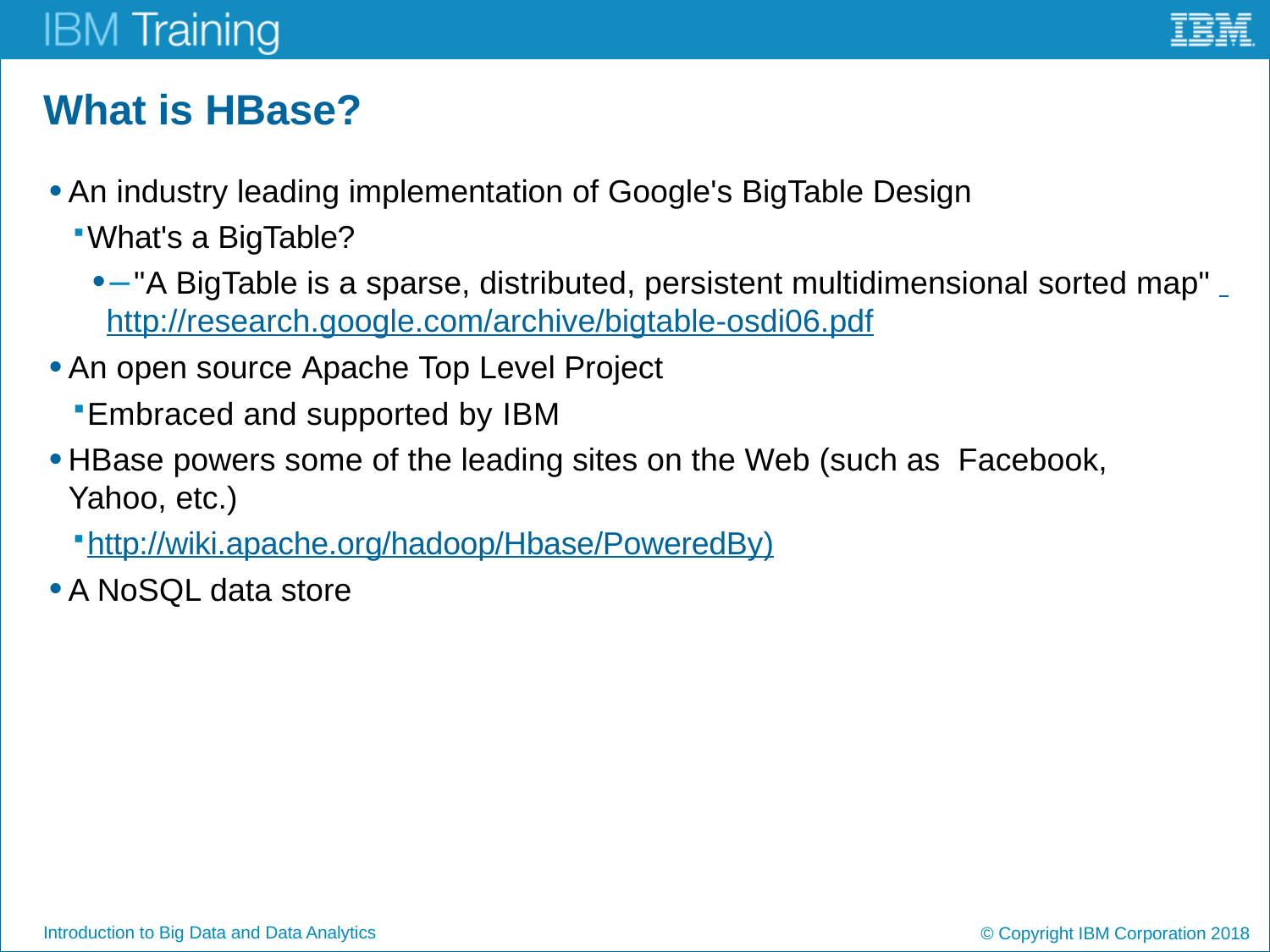

# What is HBase?
An industry leading implementation of Google's BigTable Design
What's a BigTable?
−"A BigTable is a sparse, distributed, persistent multidimensional sorted map"  http://research.google.com/archive/bigtable-osdi06.pdf
An open source Apache Top Level Project
Embraced and supported by IBM
HBase powers some of the leading sites on the Web (such as  Facebook, Yahoo, etc.)
http://wiki.apache.org/hadoop/Hbase/PoweredBy)
A NoSQL data store